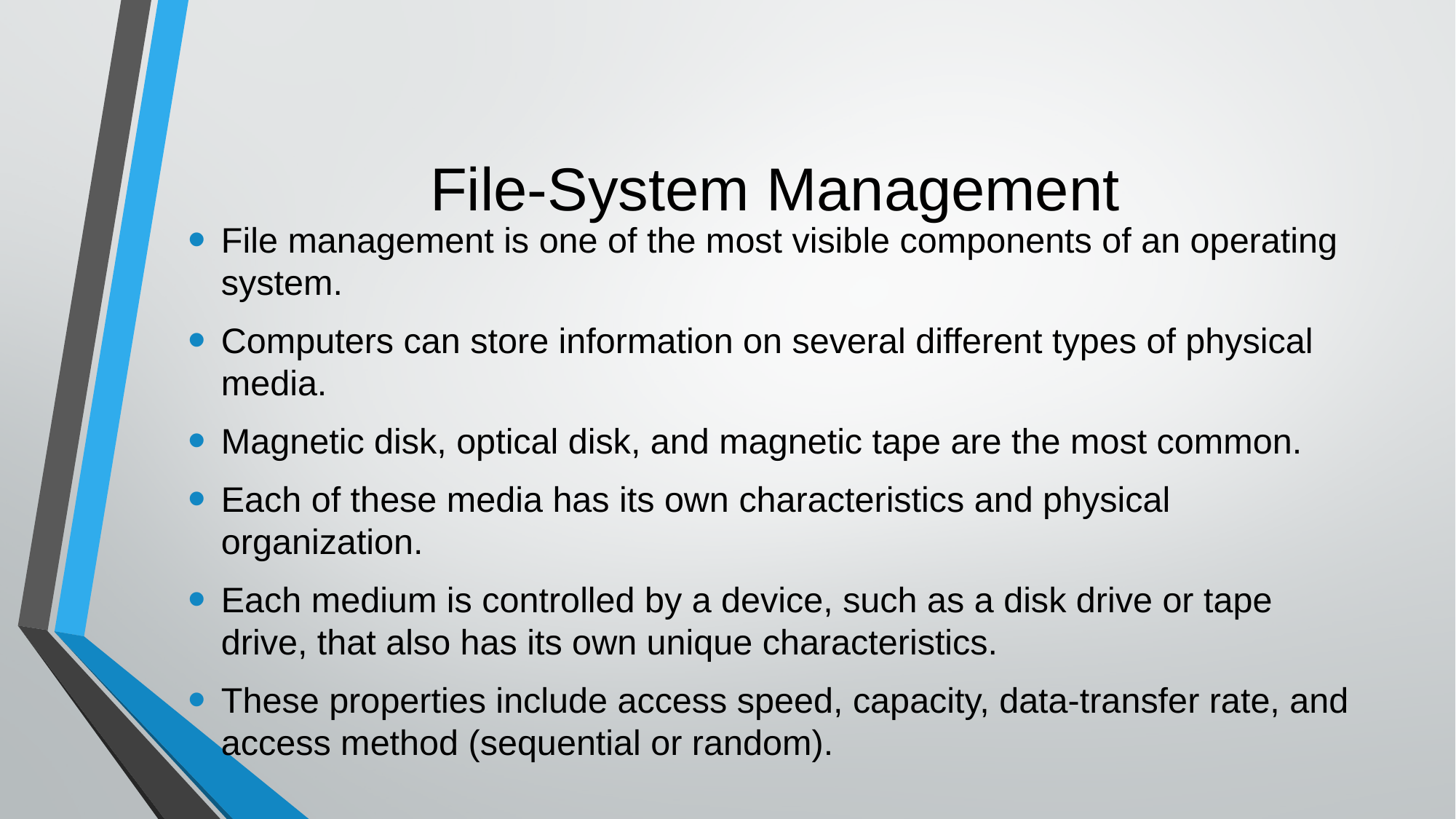

# File-System Management
File management is one of the most visible components of an operating system.
Computers can store information on several different types of physical media.
Magnetic disk, optical disk, and magnetic tape are the most common.
Each of these media has its own characteristics and physical organization.
Each medium is controlled by a device, such as a disk drive or tape drive, that also has its own unique characteristics.
These properties include access speed, capacity, data-transfer rate, and access method (sequential or random).